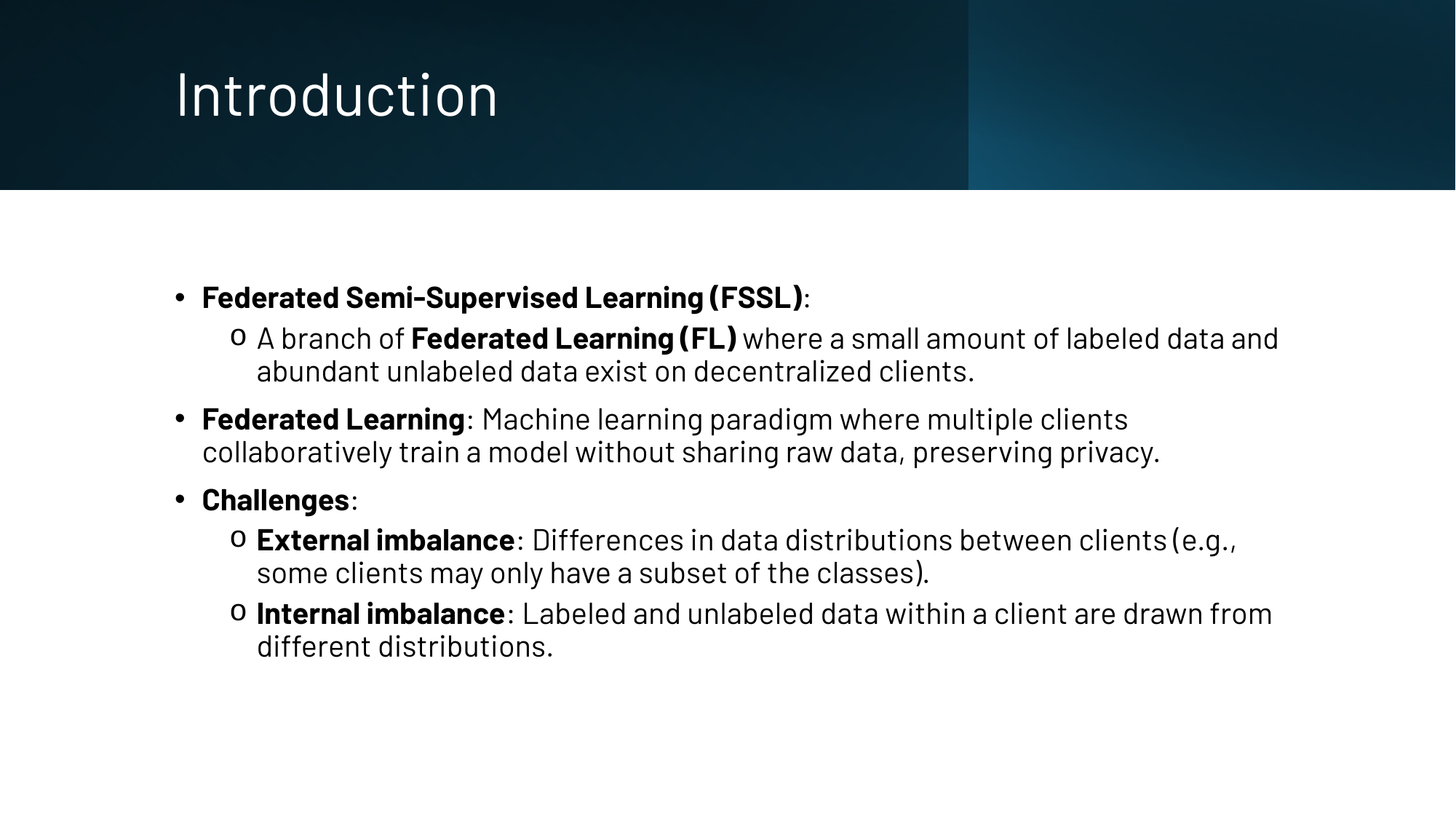

# Introduction
Federated Semi-Supervised Learning (FSSL):
A branch of Federated Learning (FL) where a small amount of labeled data and abundant unlabeled data exist on decentralized clients.
Federated Learning: Machine learning paradigm where multiple clients collaboratively train a model without sharing raw data, preserving privacy.
Challenges:
External imbalance: Differences in data distributions between clients (e.g., some clients may only have a subset of the classes).
Internal imbalance: Labeled and unlabeled data within a client are drawn from different distributions.